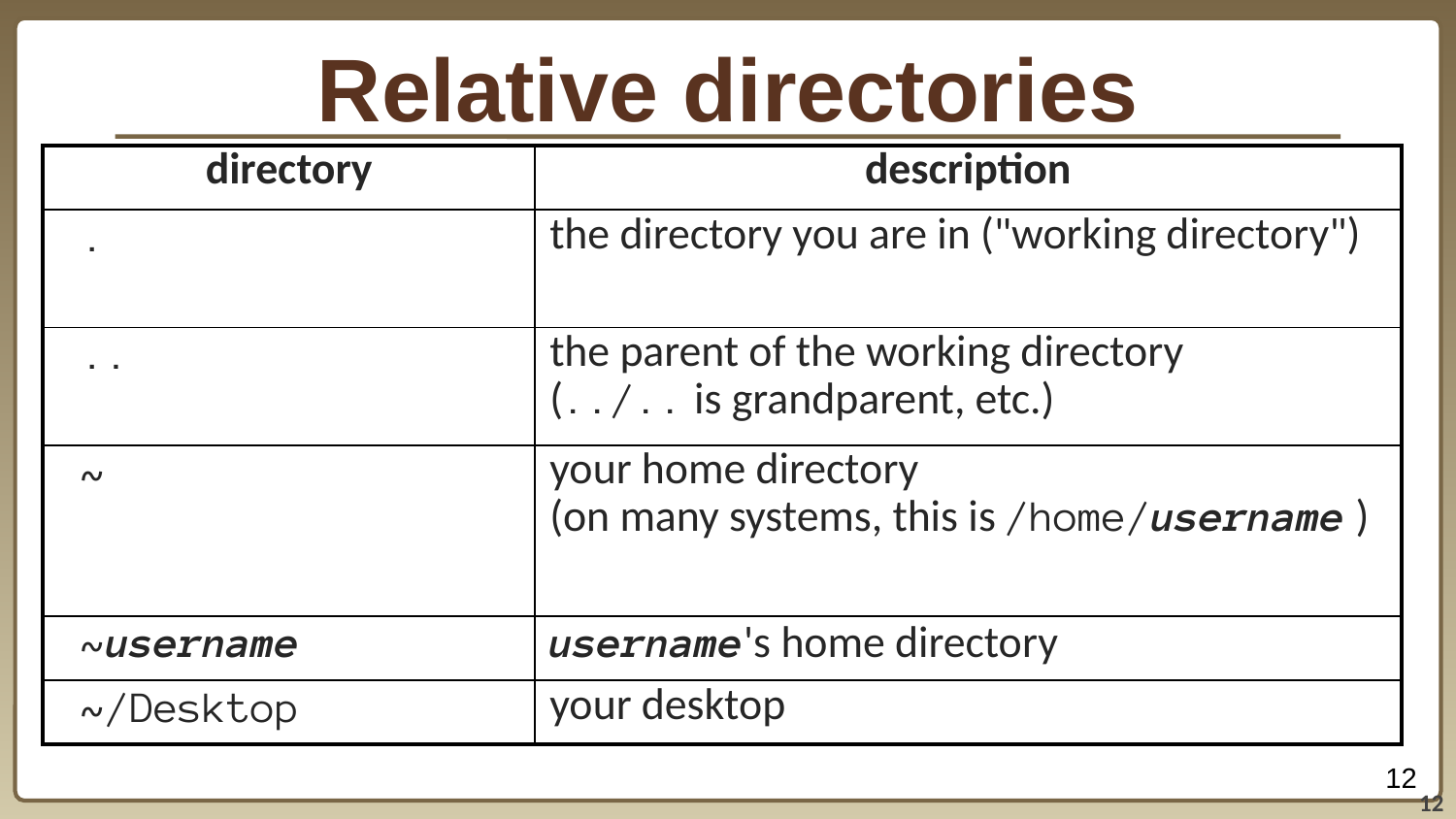

# Relative directories
| directory | description |
| --- | --- |
| . | the directory you are in ("working directory") |
| .. | the parent of the working directory (../.. is grandparent, etc.) |
| ~ | your home directory (on many systems, this is /home/username ) |
| ~username | username's home directory |
| ~/Desktop | your desktop |

12